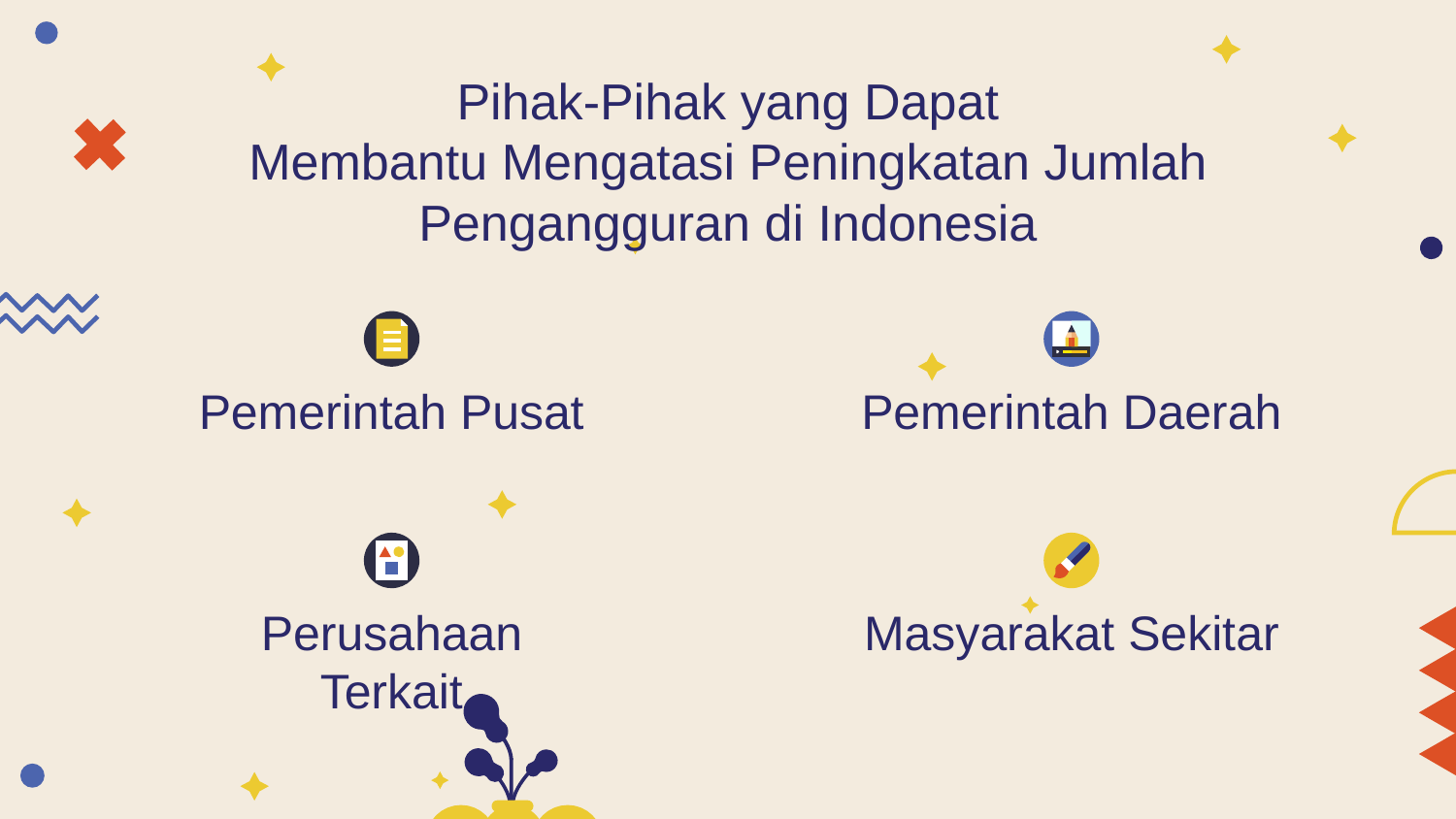

# Pihak-Pihak yang Dapat
Membantu Mengatasi Peningkatan Jumlah Pengangguran di Indonesia

Pemerintah Pusat
Pemerintah Daerah

Perusahaan Terkait
Masyarakat Sekitar